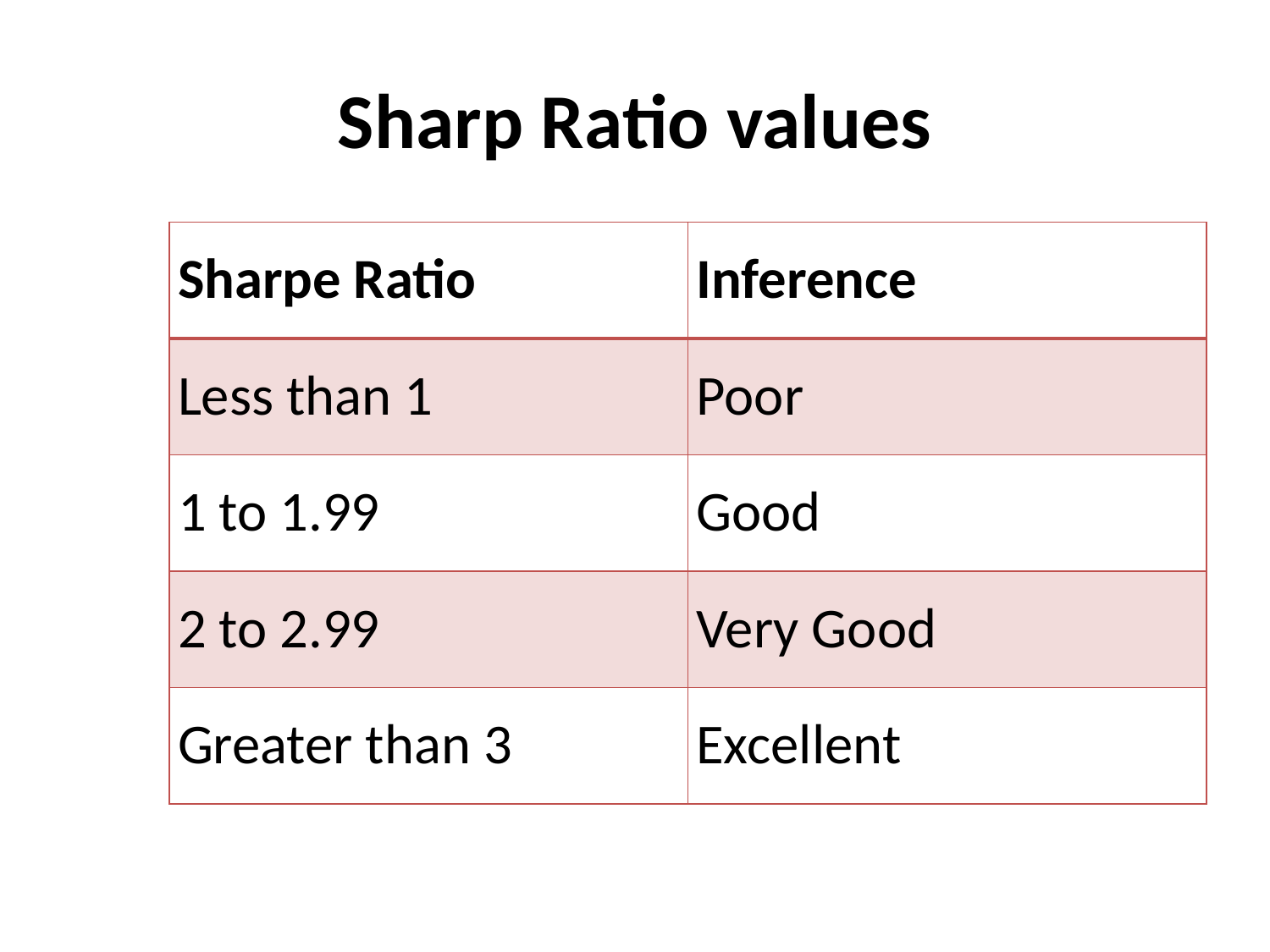

# Sharp Ratio values
| Sharpe Ratio | Inference |
| --- | --- |
| Less than 1 | Poor |
| 1 to 1.99 | Good |
| 2 to 2.99 | Very Good |
| Greater than 3 | Excellent |